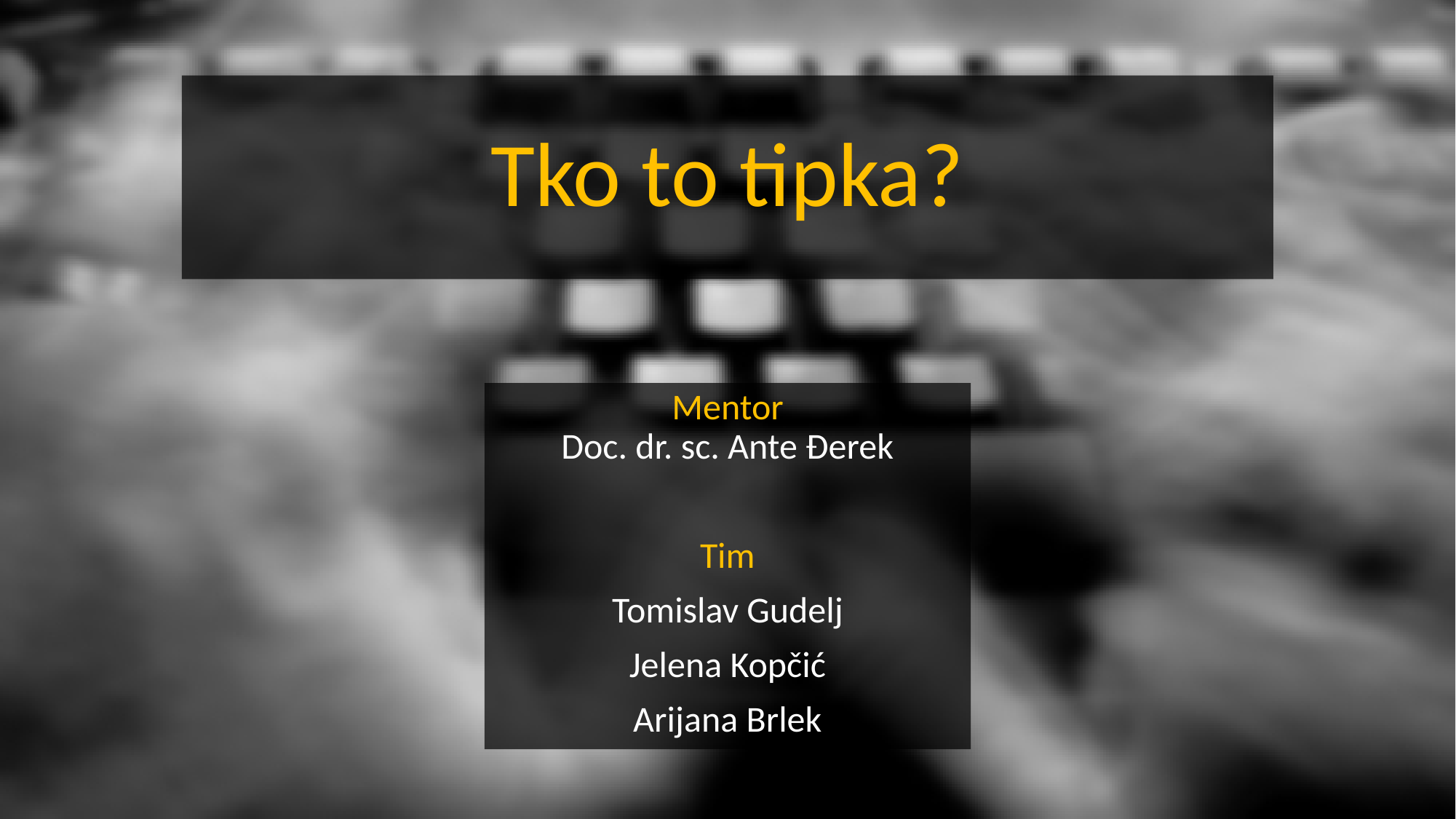

# Tko to tipka?
Mentor
Doc. dr. sc. Ante Đerek

Tim
Tomislav Gudelj
Jelena Kopčić
Arijana Brlek